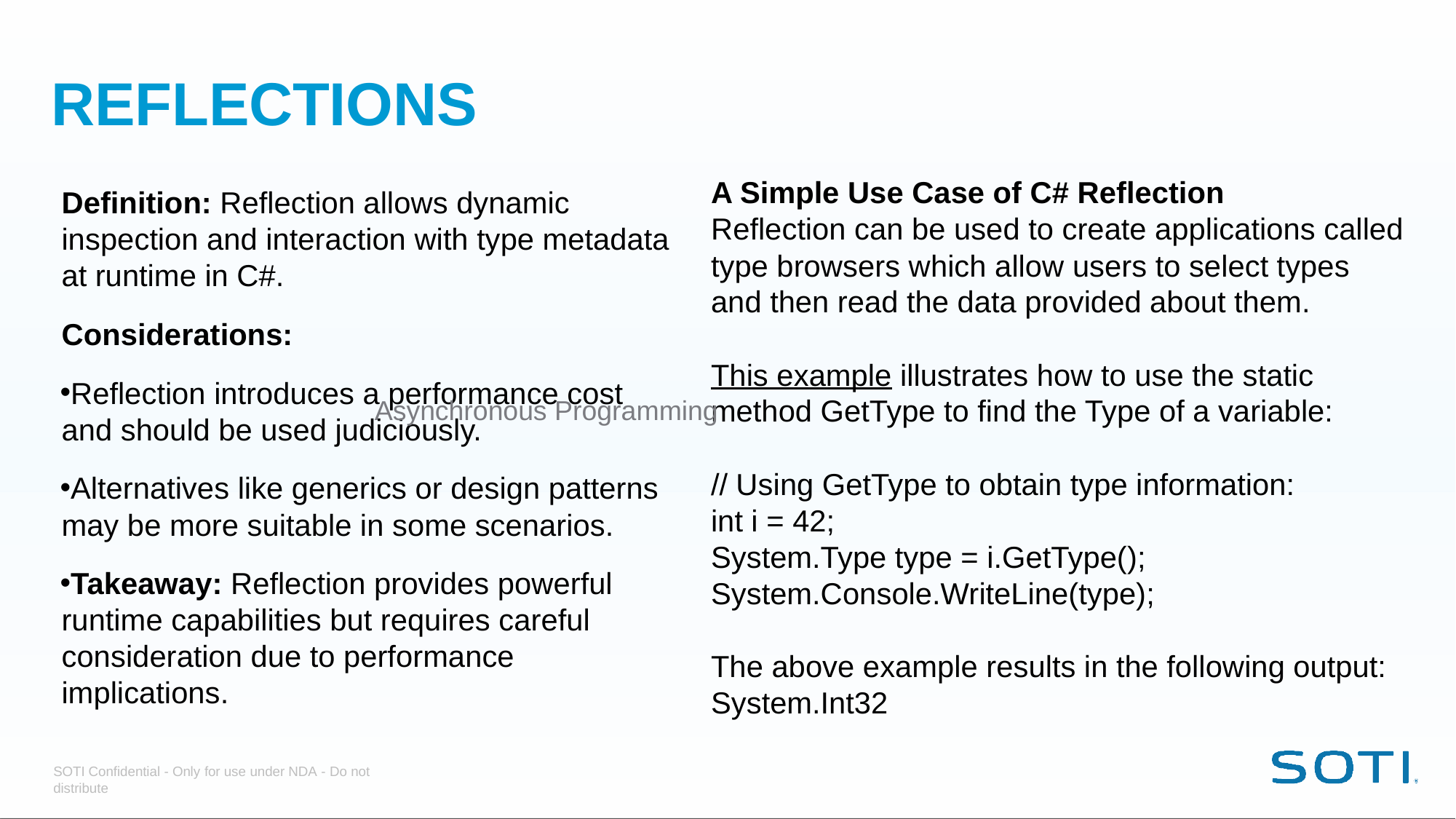

# REFLECTIONS
A Simple Use Case of C# Reflection
Reflection can be used to create applications called type browsers which allow users to select types and then read the data provided about them.

This example illustrates how to use the static method GetType to find the Type of a variable:
// Using GetType to obtain type information:
int i = 42;
System.Type type = i.GetType();
System.Console.WriteLine(type);
The above example results in the following output:
System.Int32
Definition: Reflection allows dynamic inspection and interaction with type metadata at runtime in C#.
Considerations:
Reflection introduces a performance cost and should be used judiciously.
Alternatives like generics or design patterns may be more suitable in some scenarios.
Takeaway: Reflection provides powerful runtime capabilities but requires careful consideration due to performance implications.

Asynchronous Programming
SOTI Confidential - Only for use under NDA - Do not distribute